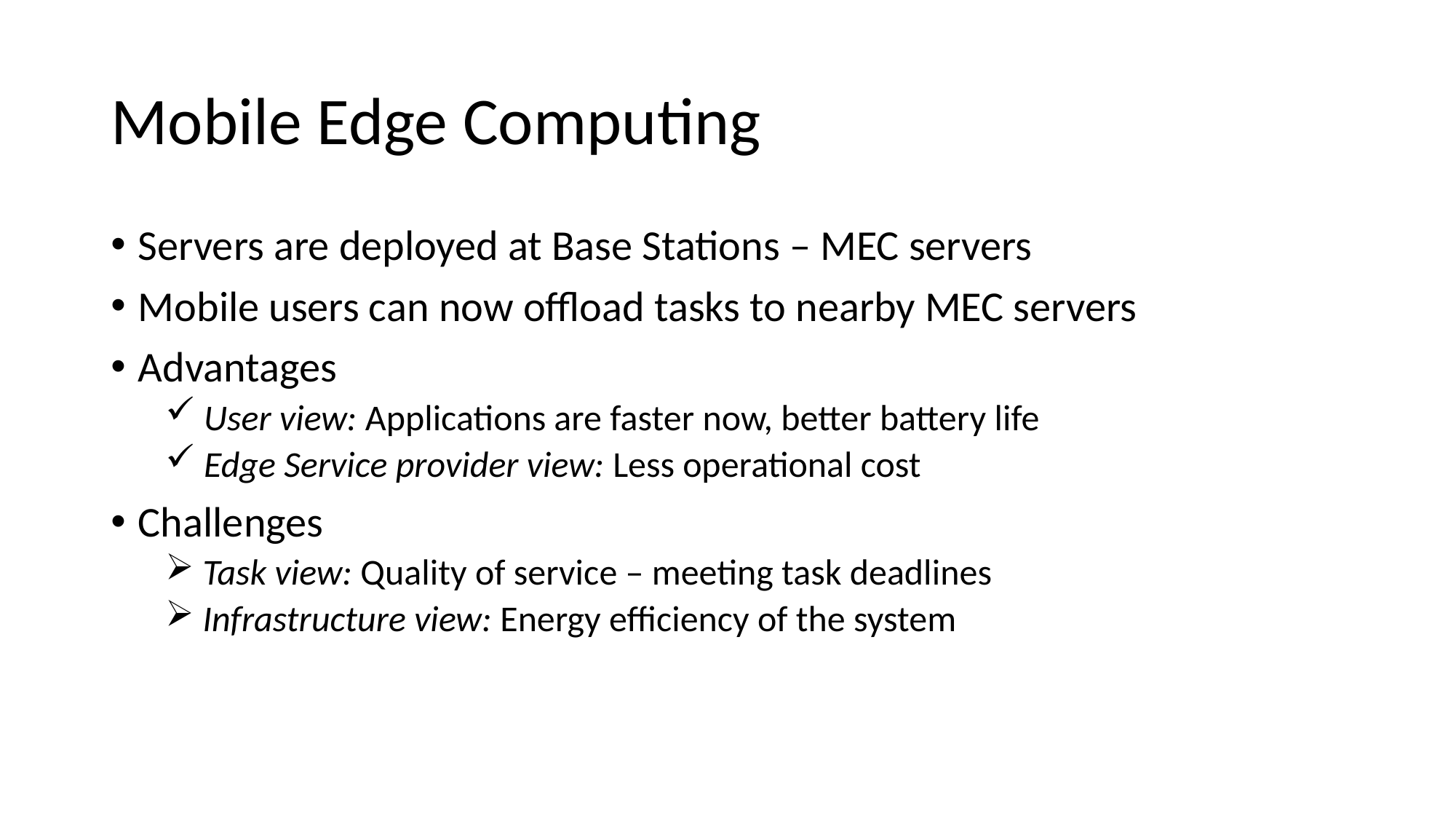

# Mobile Edge Computing
Servers are deployed at Base Stations – MEC servers
Mobile users can now offload tasks to nearby MEC servers
Advantages
 User view: Applications are faster now, better battery life
 Edge Service provider view: Less operational cost
Challenges
 Task view: Quality of service – meeting task deadlines
 Infrastructure view: Energy efficiency of the system